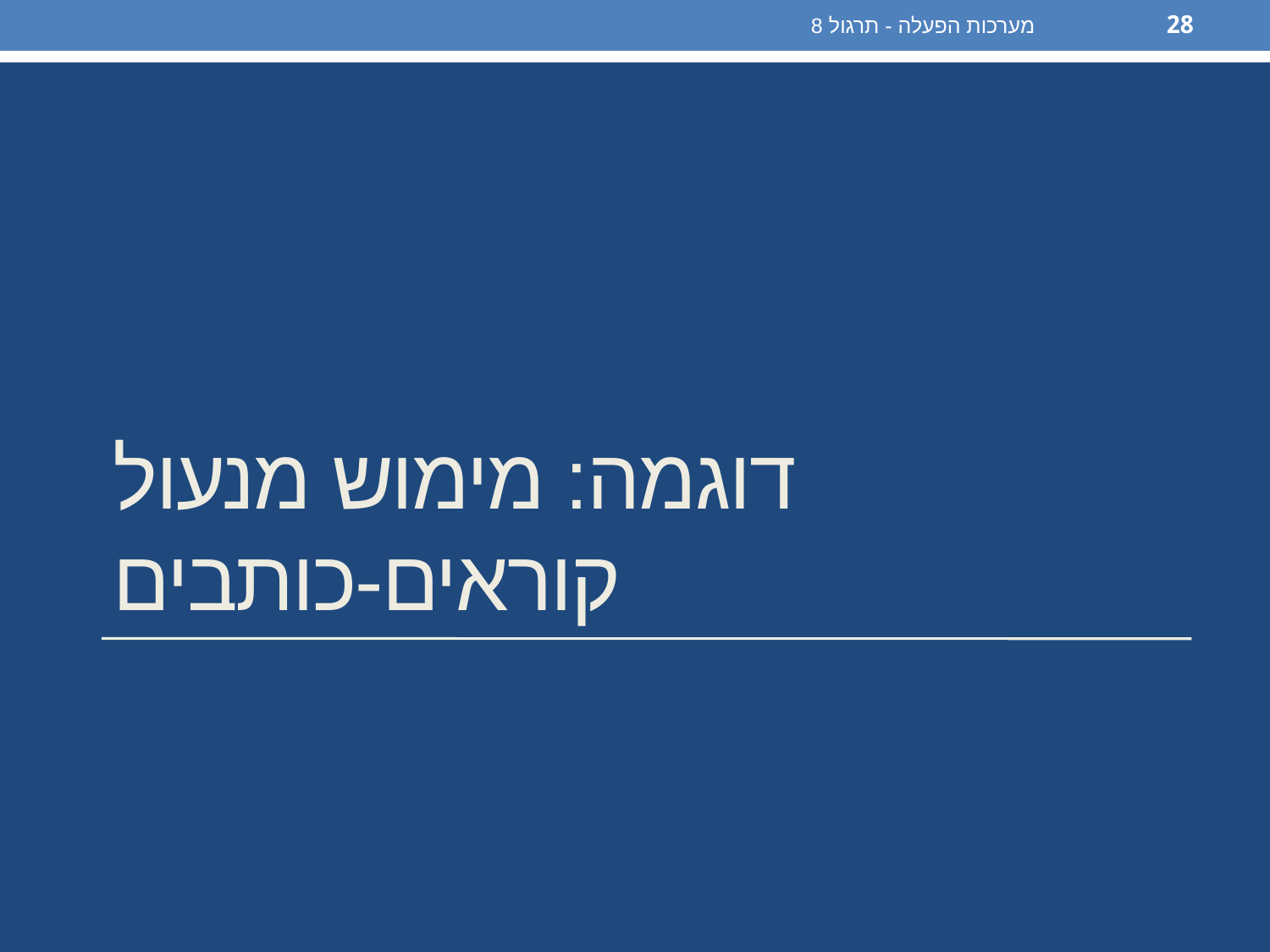

מערכות הפעלה - תרגול 8
28
# דוגמה: מימוש מנעול קוראים-כותבים